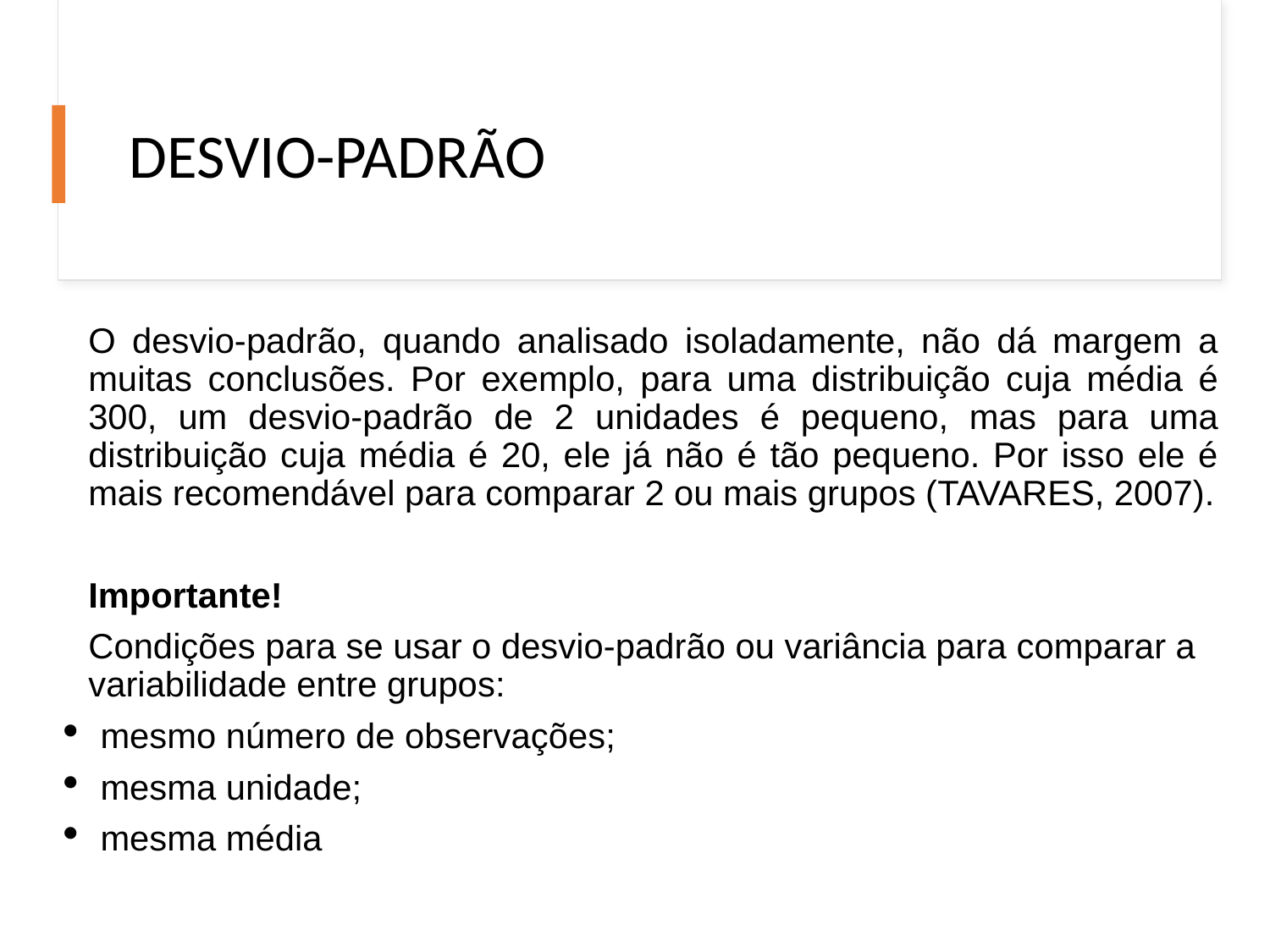

# DESVIO-PADRÃO

O desvio-padrão, quando analisado isoladamente, não dá margem a muitas conclusões. Por exemplo, para uma distribuição cuja média é 300, um desvio-padrão de 2 unidades é pequeno, mas para uma distribuição cuja média é 20, ele já não é tão pequeno. Por isso ele é mais recomendável para comparar 2 ou mais grupos (TAVARES, 2007).

Importante!
Condições para se usar o desvio-padrão ou variância para comparar a variabilidade entre grupos:
mesmo número de observações;
mesma unidade;
mesma média